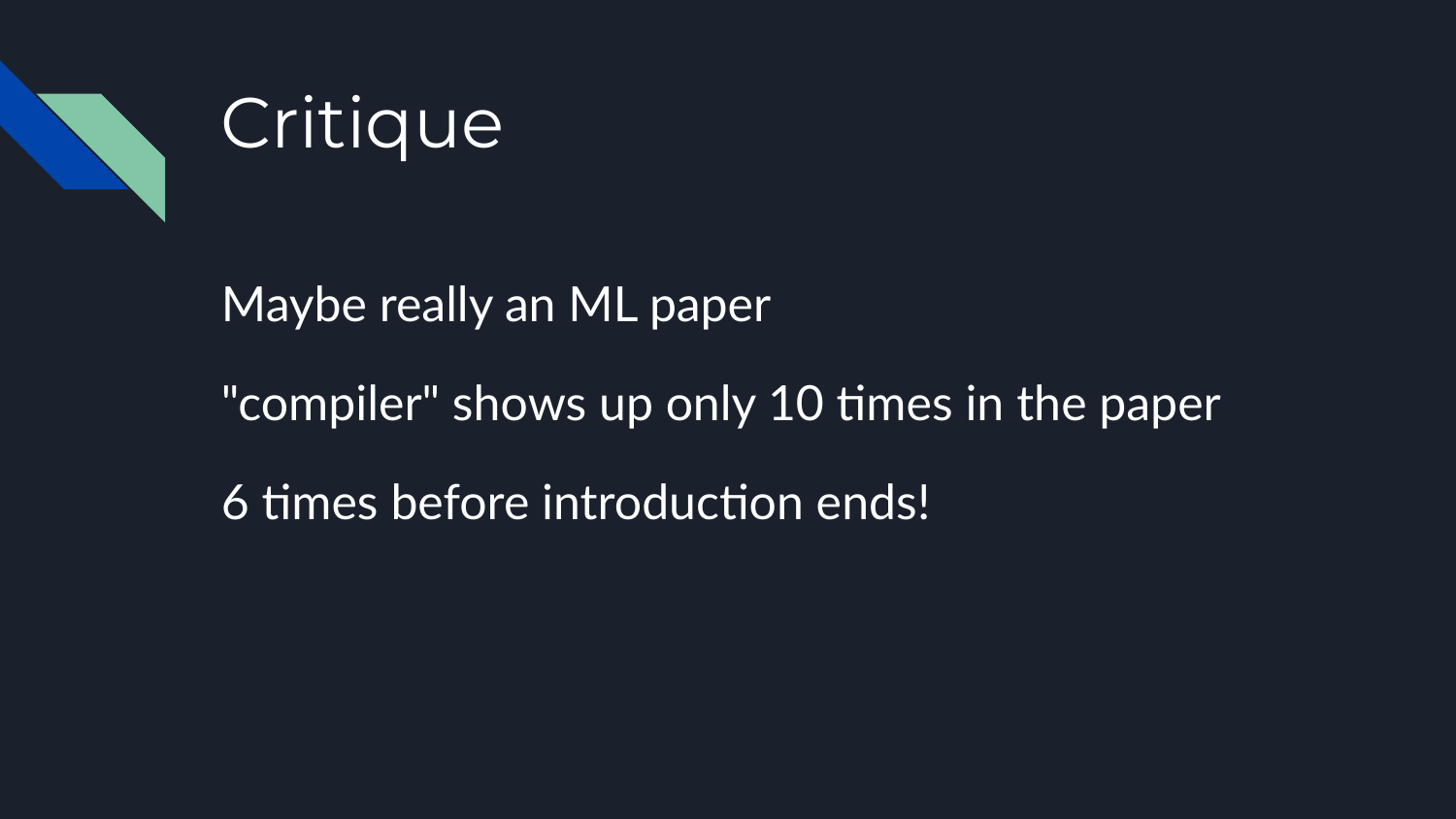

# Critique
Maybe really an ML paper
"compiler" shows up only 10 times in the paper
6 times before introduction ends!